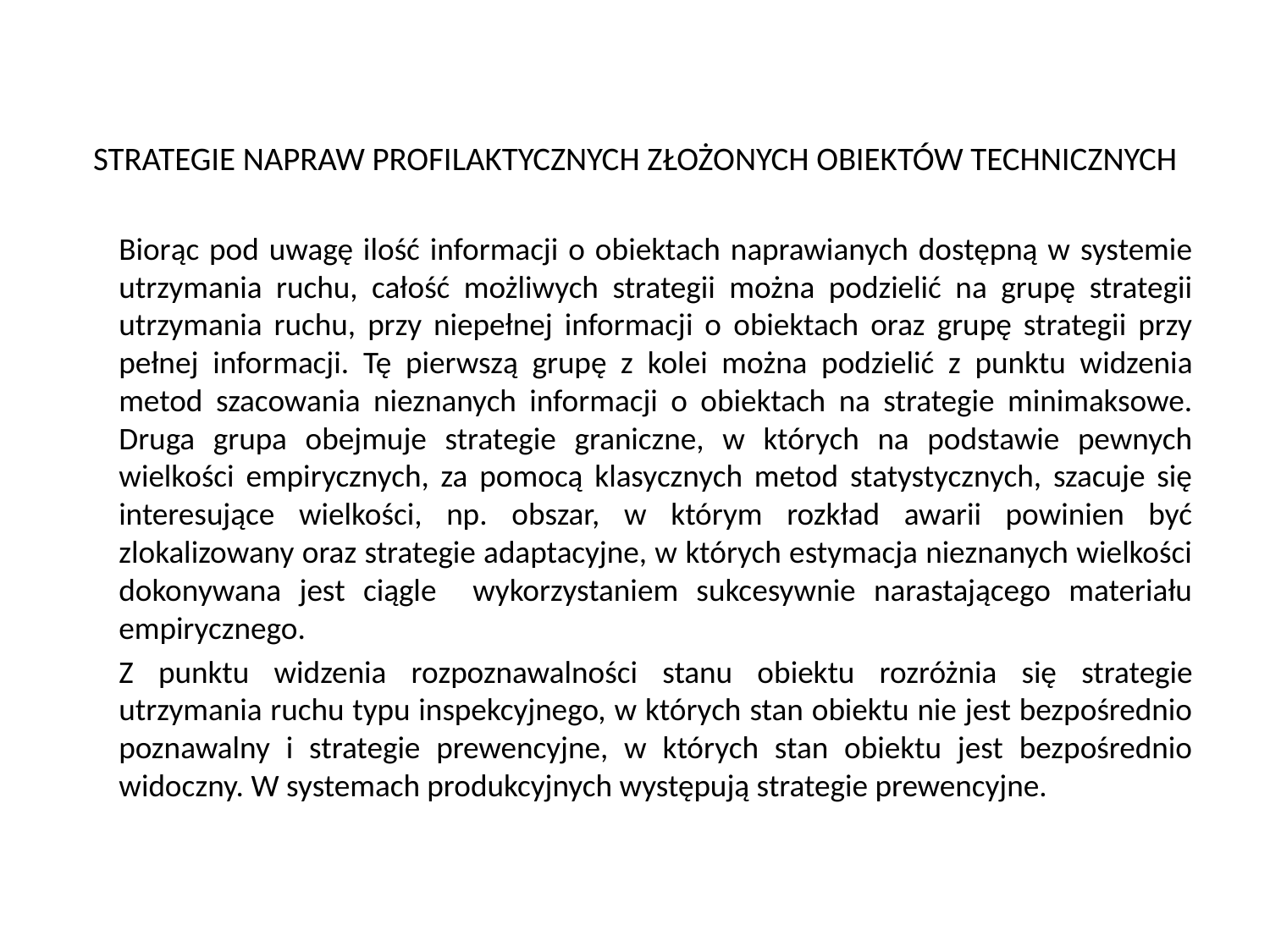

# STRATEGIE NAPRAW PROFILAKTYCZNYCH ZŁOŻONYCH OBIEKTÓW TECHNICZNYCH
	Biorąc pod uwagę ilość informacji o obiektach naprawianych dostępną w systemie utrzymania ruchu, całość możliwych strategii można podzielić na grupę strategii utrzymania ruchu, przy niepełnej informacji o obiektach oraz grupę strategii przy pełnej informacji. Tę pierwszą grupę z kolei można podzielić z punktu widzenia metod szacowania nieznanych informacji o obiektach na strategie minimaksowe. Druga grupa obejmuje strategie graniczne, w których na podstawie pewnych wielkości empirycznych, za pomocą klasycznych metod statystycznych, szacuje się interesujące wielkości, np. obszar, w którym rozkład awarii powinien być zlokalizowany oraz strategie adaptacyjne, w których estymacja nieznanych wielkości dokonywana jest ciągle  wykorzystaniem sukcesywnie narastającego materiału empirycznego.
	Z punktu widzenia rozpoznawalności stanu obiektu rozróżnia się strategie utrzymania ruchu typu inspekcyjnego, w których stan obiektu nie jest bezpośrednio poznawalny i strategie prewencyjne, w których stan obiektu jest bezpośrednio widoczny. W systemach produkcyjnych występują strategie prewencyjne.